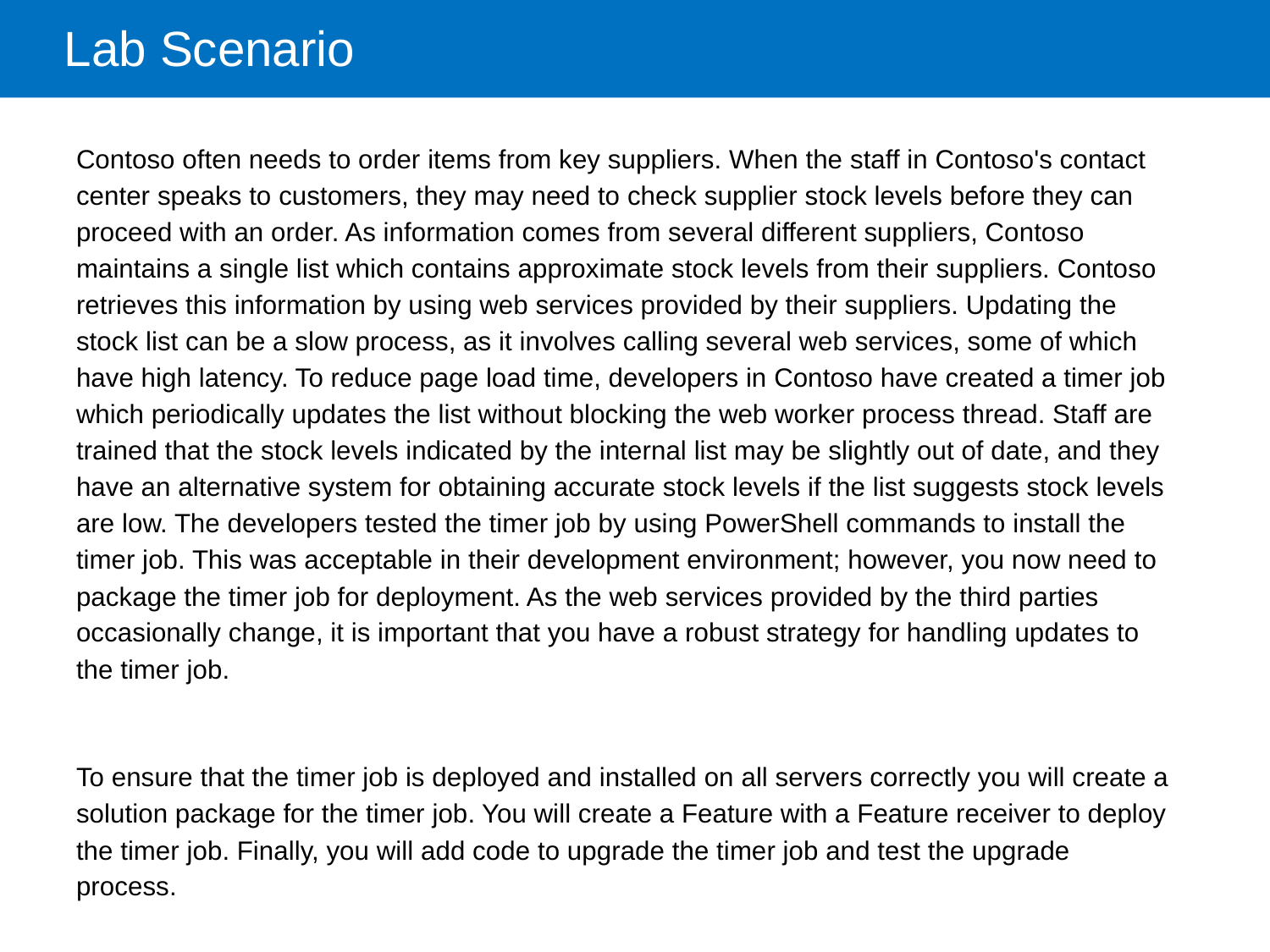

# Lab Scenario
Contoso often needs to order items from key suppliers. When the staff in Contoso's contact center speaks to customers, they may need to check supplier stock levels before they can proceed with an order. As information comes from several different suppliers, Contoso maintains a single list which contains approximate stock levels from their suppliers. Contoso retrieves this information by using web services provided by their suppliers. Updating the stock list can be a slow process, as it involves calling several web services, some of which have high latency. To reduce page load time, developers in Contoso have created a timer job which periodically updates the list without blocking the web worker process thread. Staff are trained that the stock levels indicated by the internal list may be slightly out of date, and they have an alternative system for obtaining accurate stock levels if the list suggests stock levels are low. The developers tested the timer job by using PowerShell commands to install the timer job. This was acceptable in their development environment; however, you now need to package the timer job for deployment. As the web services provided by the third parties occasionally change, it is important that you have a robust strategy for handling updates to the timer job.

To ensure that the timer job is deployed and installed on all servers correctly you will create a solution package for the timer job. You will create a Feature with a Feature receiver to deploy the timer job. Finally, you will add code to upgrade the timer job and test the upgrade process.